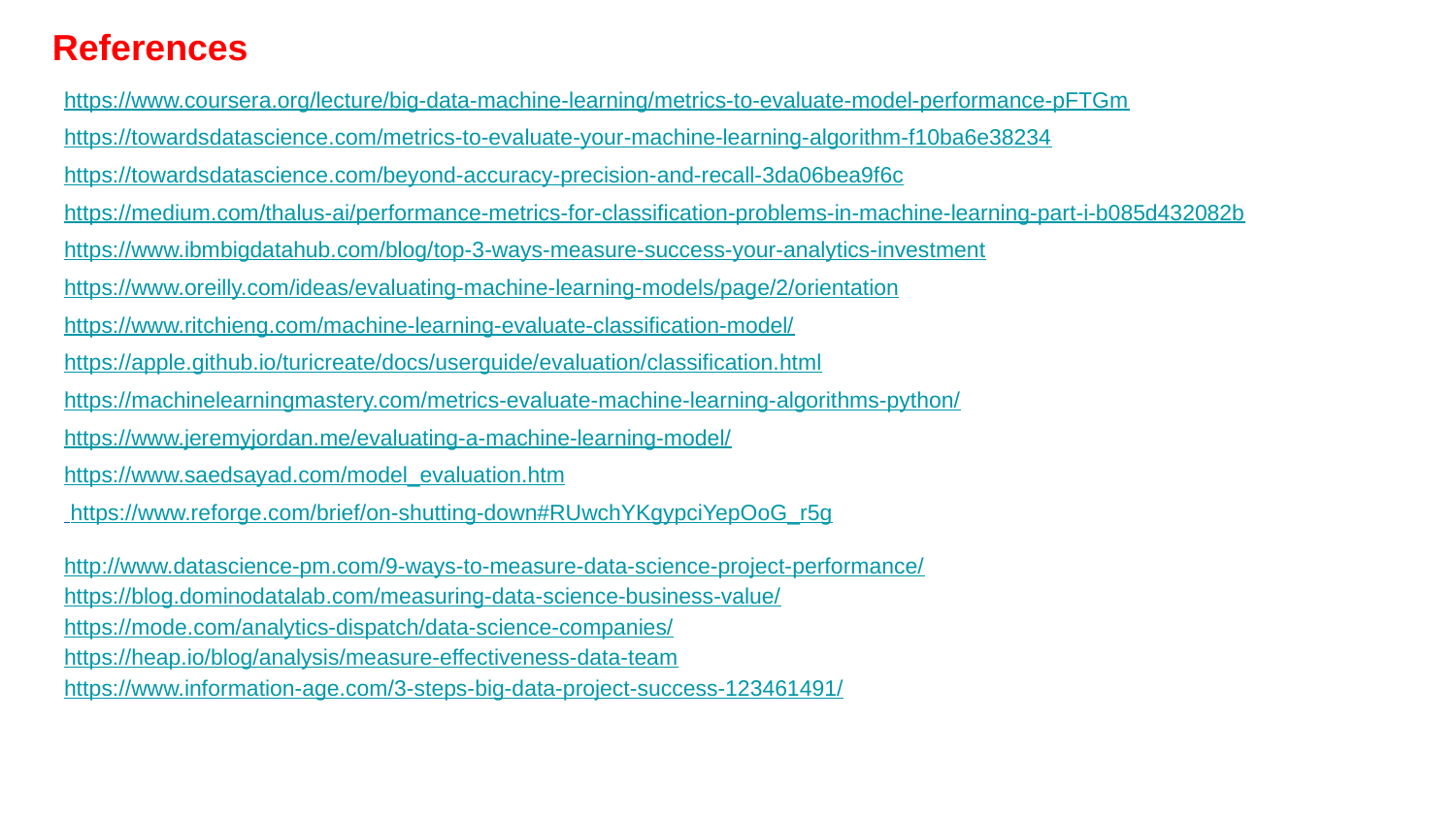

# References
https://www.coursera.org/lecture/big-data-machine-learning/metrics-to-evaluate-model-performance-pFTGm
https://towardsdatascience.com/metrics-to-evaluate-your-machine-learning-algorithm-f10ba6e38234
https://towardsdatascience.com/beyond-accuracy-precision-and-recall-3da06bea9f6c
https://medium.com/thalus-ai/performance-metrics-for-classification-problems-in-machine-learning-part-i-b085d432082b
https://www.ibmbigdatahub.com/blog/top-3-ways-measure-success-your-analytics-investment
https://www.oreilly.com/ideas/evaluating-machine-learning-models/page/2/orientation
https://www.ritchieng.com/machine-learning-evaluate-classification-model/
https://apple.github.io/turicreate/docs/userguide/evaluation/classification.html
https://machinelearningmastery.com/metrics-evaluate-machine-learning-algorithms-python/
https://www.jeremyjordan.me/evaluating-a-machine-learning-model/
https://www.saedsayad.com/model_evaluation.htm
 https://www.reforge.com/brief/on-shutting-down#RUwchYKgypciYepOoG_r5g
http://www.datascience-pm.com/9-ways-to-measure-data-science-project-performance/
https://blog.dominodatalab.com/measuring-data-science-business-value/
https://mode.com/analytics-dispatch/data-science-companies/
https://heap.io/blog/analysis/measure-effectiveness-data-team
https://www.information-age.com/3-steps-big-data-project-success-123461491/